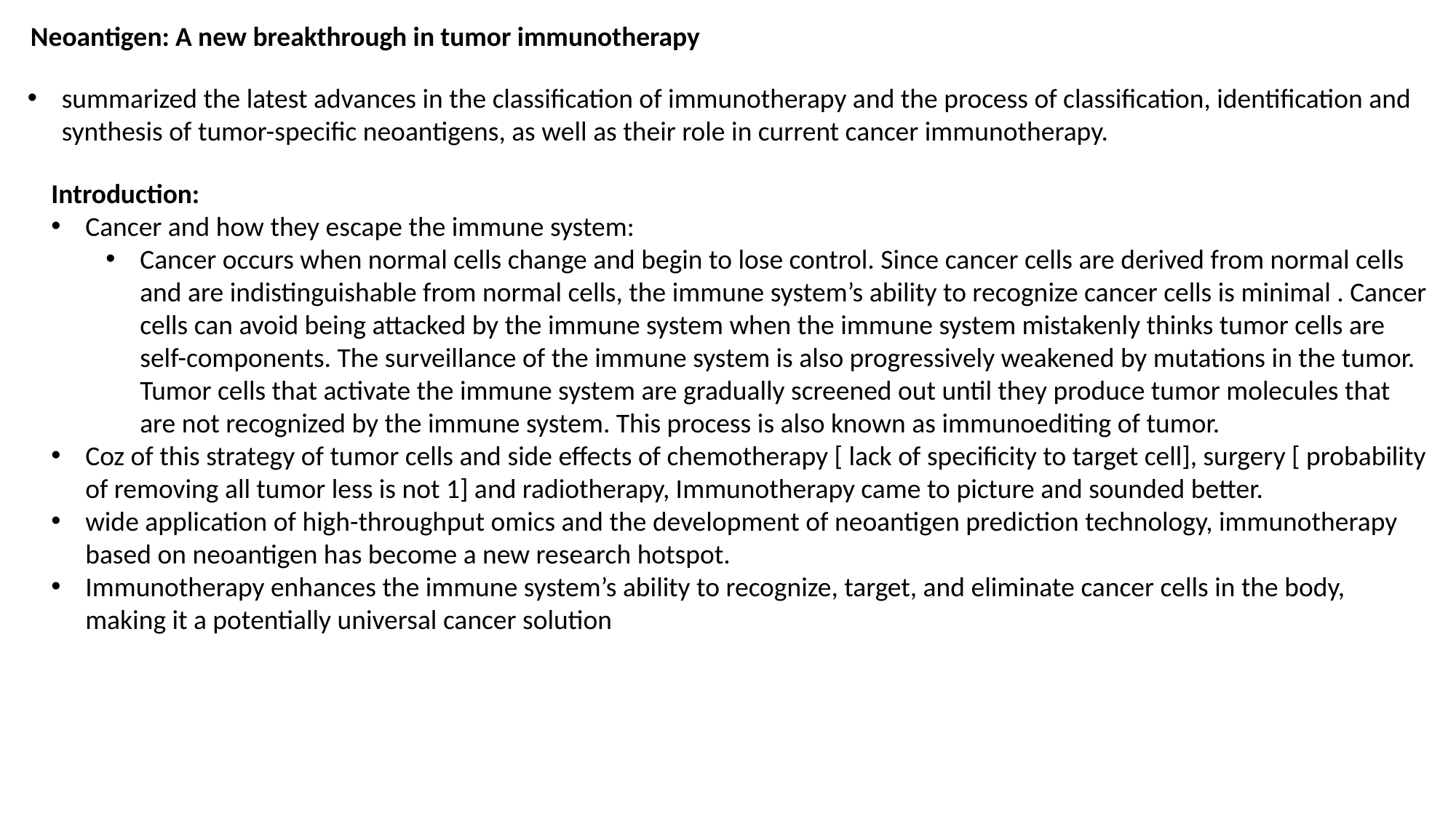

Neoantigen: A new breakthrough in tumor immunotherapy
summarized the latest advances in the classification of immunotherapy and the process of classification, identification and synthesis of tumor-specific neoantigens, as well as their role in current cancer immunotherapy.
Introduction:
Cancer and how they escape the immune system:
Cancer occurs when normal cells change and begin to lose control. Since cancer cells are derived from normal cells and are indistinguishable from normal cells, the immune system’s ability to recognize cancer cells is minimal . Cancer cells can avoid being attacked by the immune system when the immune system mistakenly thinks tumor cells are self-components. The surveillance of the immune system is also progressively weakened by mutations in the tumor. Tumor cells that activate the immune system are gradually screened out until they produce tumor molecules that are not recognized by the immune system. This process is also known as immunoediting of tumor.
Coz of this strategy of tumor cells and side effects of chemotherapy [ lack of specificity to target cell], surgery [ probability of removing all tumor less is not 1] and radiotherapy, Immunotherapy came to picture and sounded better.
wide application of high-throughput omics and the development of neoantigen prediction technology, immunotherapy based on neoantigen has become a new research hotspot.
Immunotherapy enhances the immune system’s ability to recognize, target, and eliminate cancer cells in the body, making it a potentially universal cancer solution